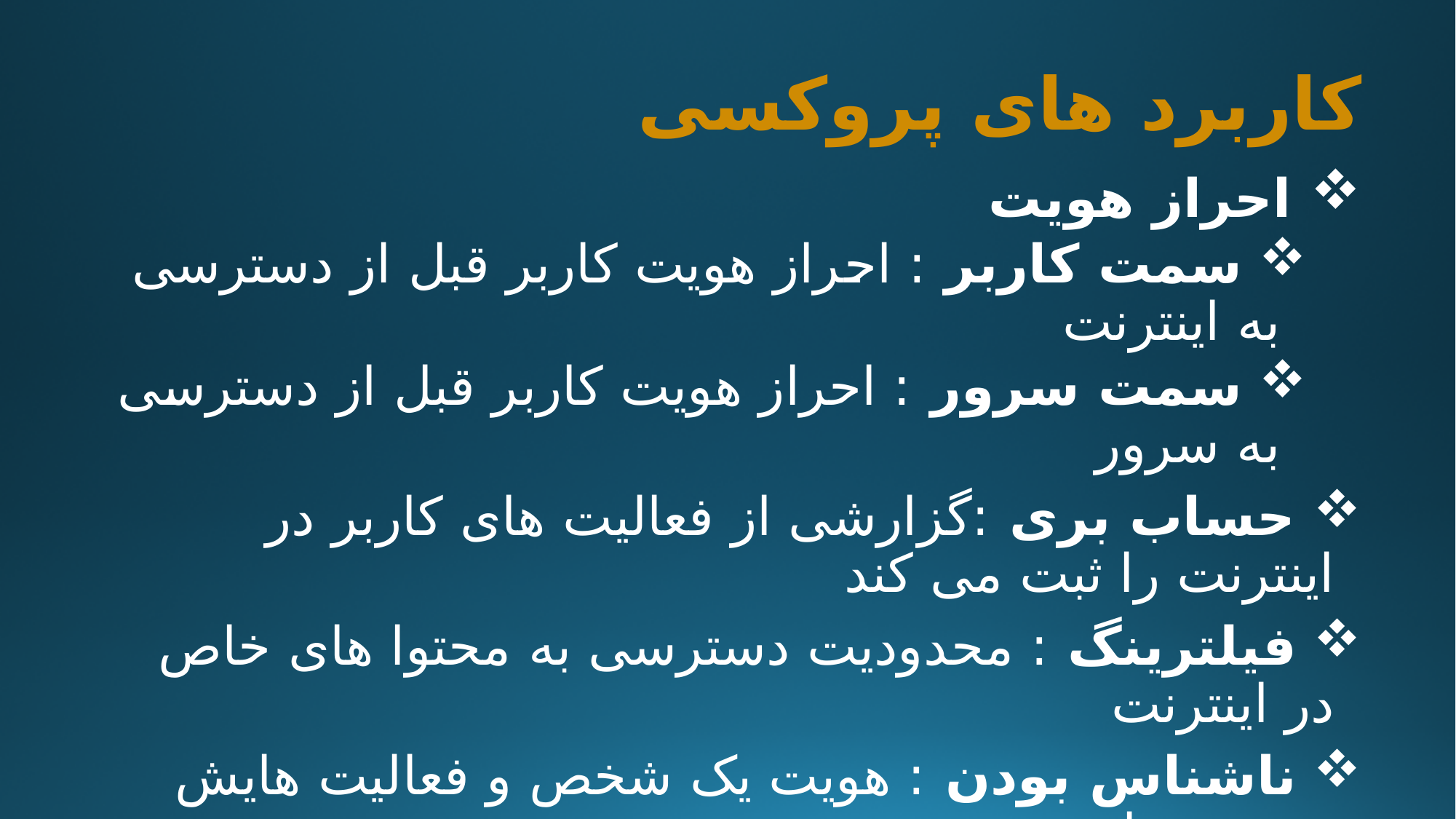

# کاربرد های پروکسی
 احراز هویت
 سمت کاربر : احراز هویت کاربر قبل از دسترسی به اینترنت
 سمت سرور : احراز هویت کاربر قبل از دسترسی به سرور
 حساب بری :گزارشی از فعالیت های کاربر در اینترنت را ثبت می کند
 فیلترینگ : محدودیت دسترسی به محتوا های خاص در اینترنت
 ناشناس بودن : هویت یک شخص و فعالیت هایش مخفی بماند
  نهان سازی (Caching)